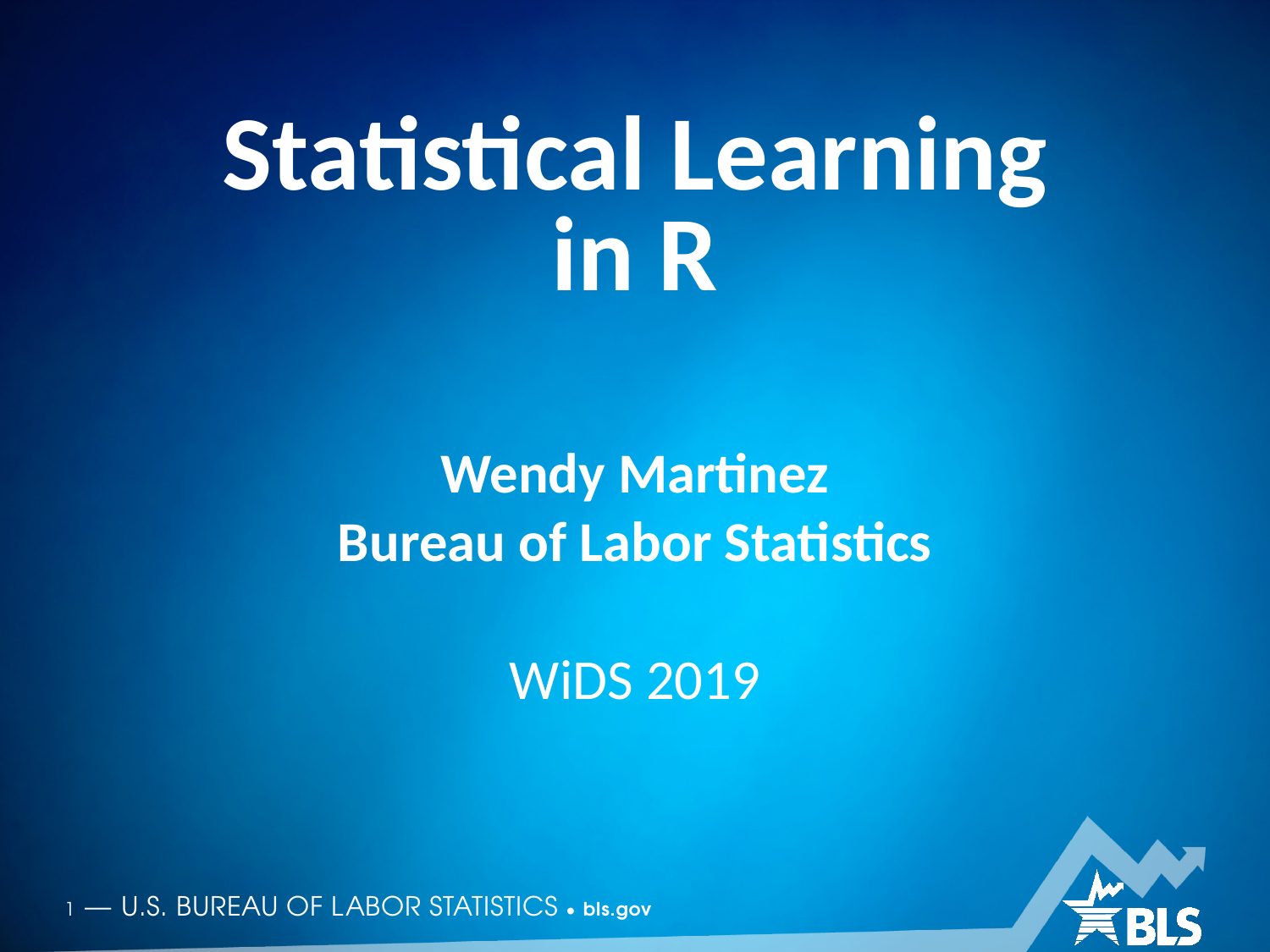

# Statistical Learning in R
Wendy Martinez
Bureau of Labor Statistics

WiDS 2019